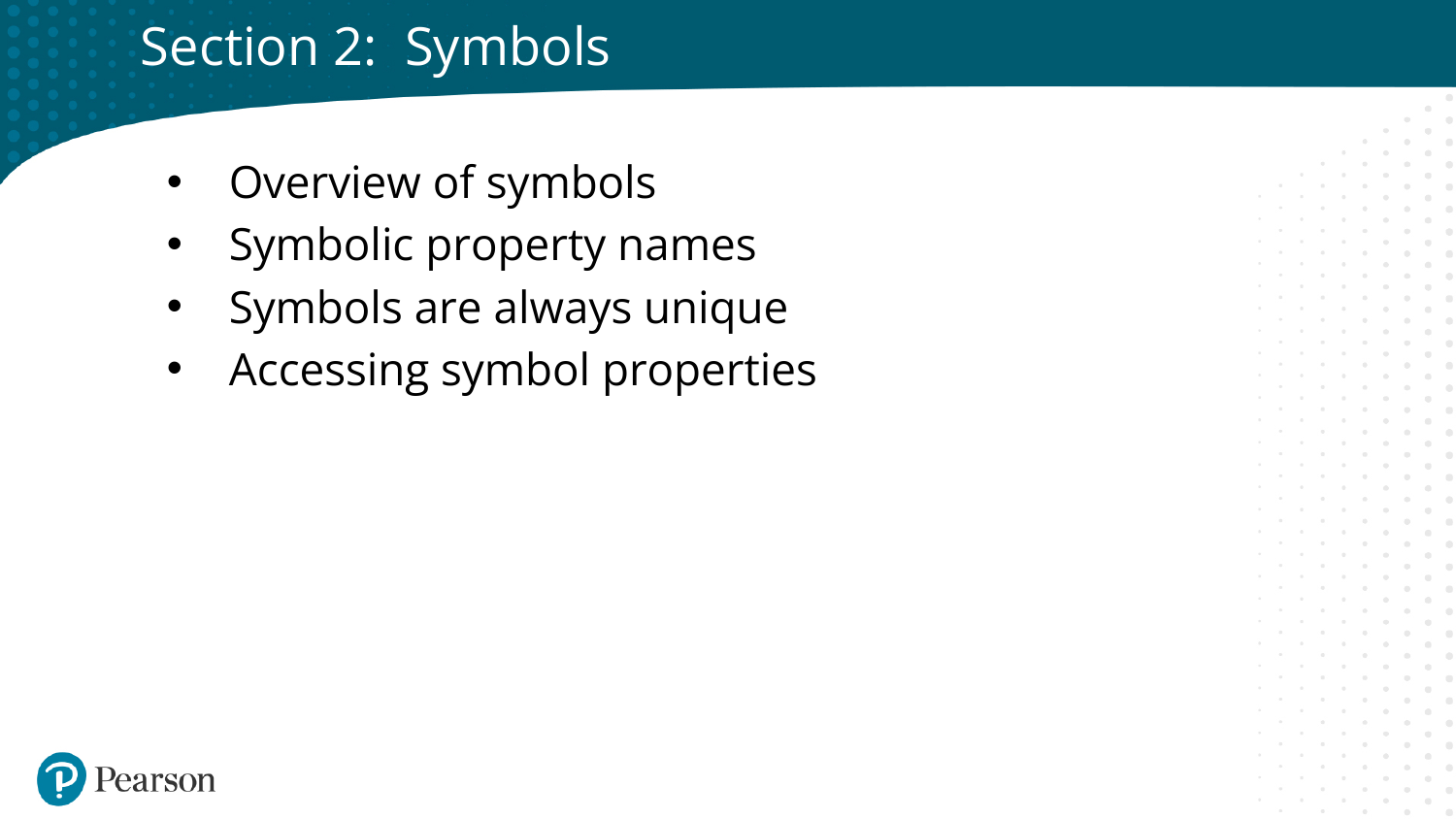

# Section 2:  Symbols
Overview of symbols
Symbolic property names
Symbols are always unique
Accessing symbol properties